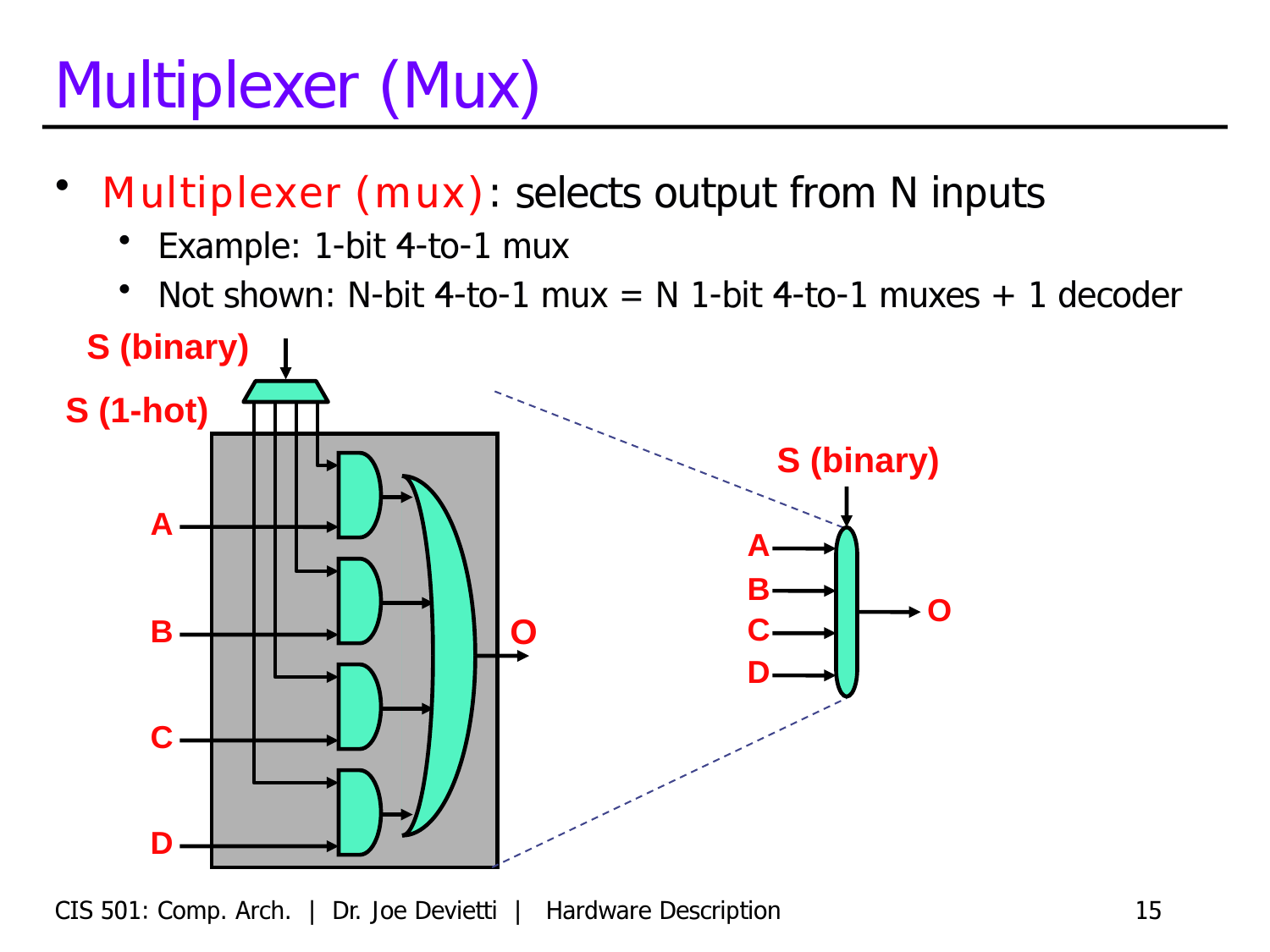

# Multiplexer (Mux)
Multiplexer (mux): selects output from N inputs
Example: 1-bit 4-to-1 mux
Not shown: N-bit 4-to-1 mux = N 1-bit 4-to-1 muxes + 1 decoder
S (binary)

S (1-hot)

S (binary)

A

A

B
O

O
C
B

D

C

D

CIS 501: Comp. Arch.  |  Dr. Joe Devietti  |   Hardware Description
15